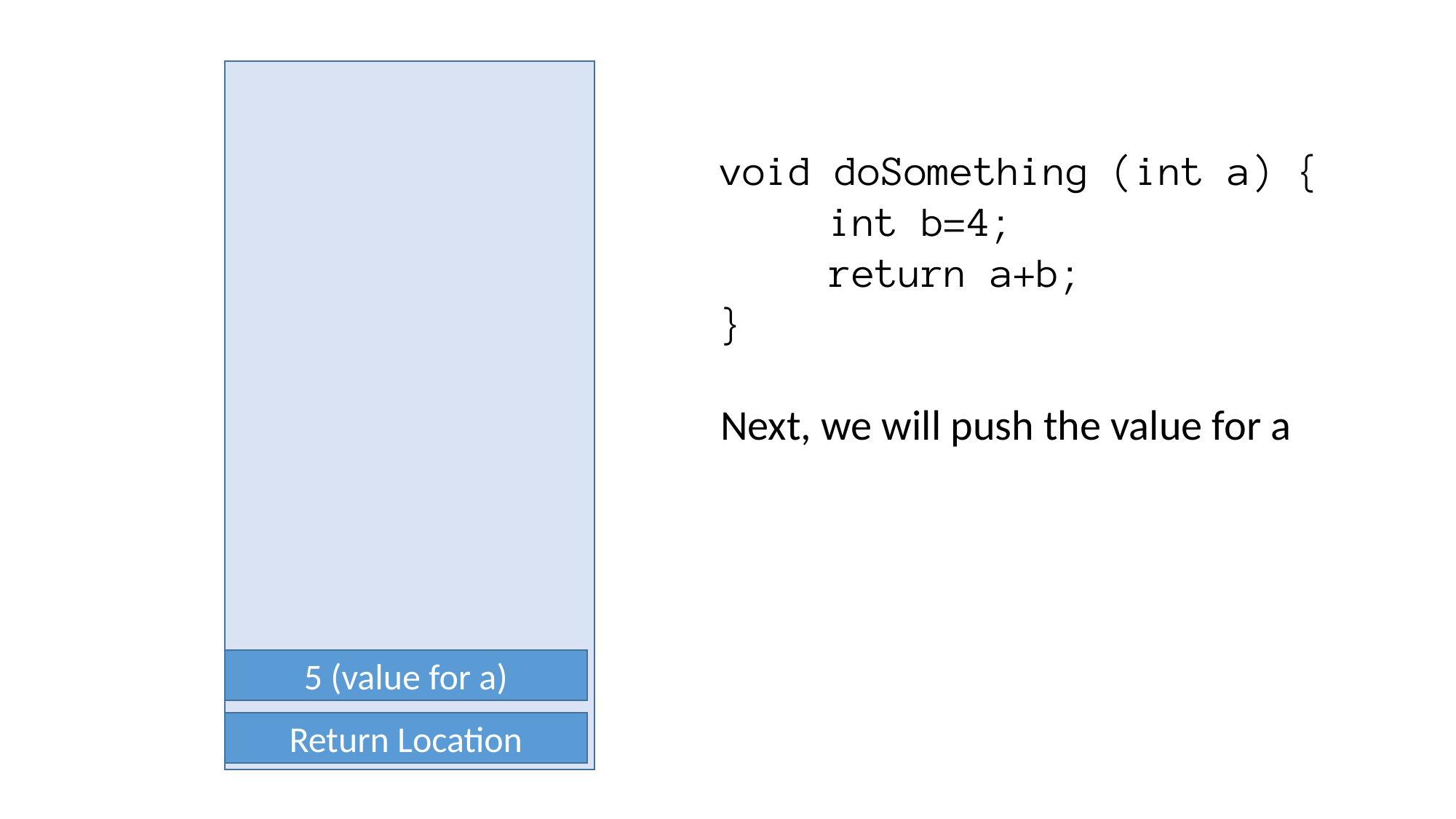

void doSomething (int a) {
	int b=4;
	return a+b;
}

Next, we will push the value for a
5 (value for a)
Return Location